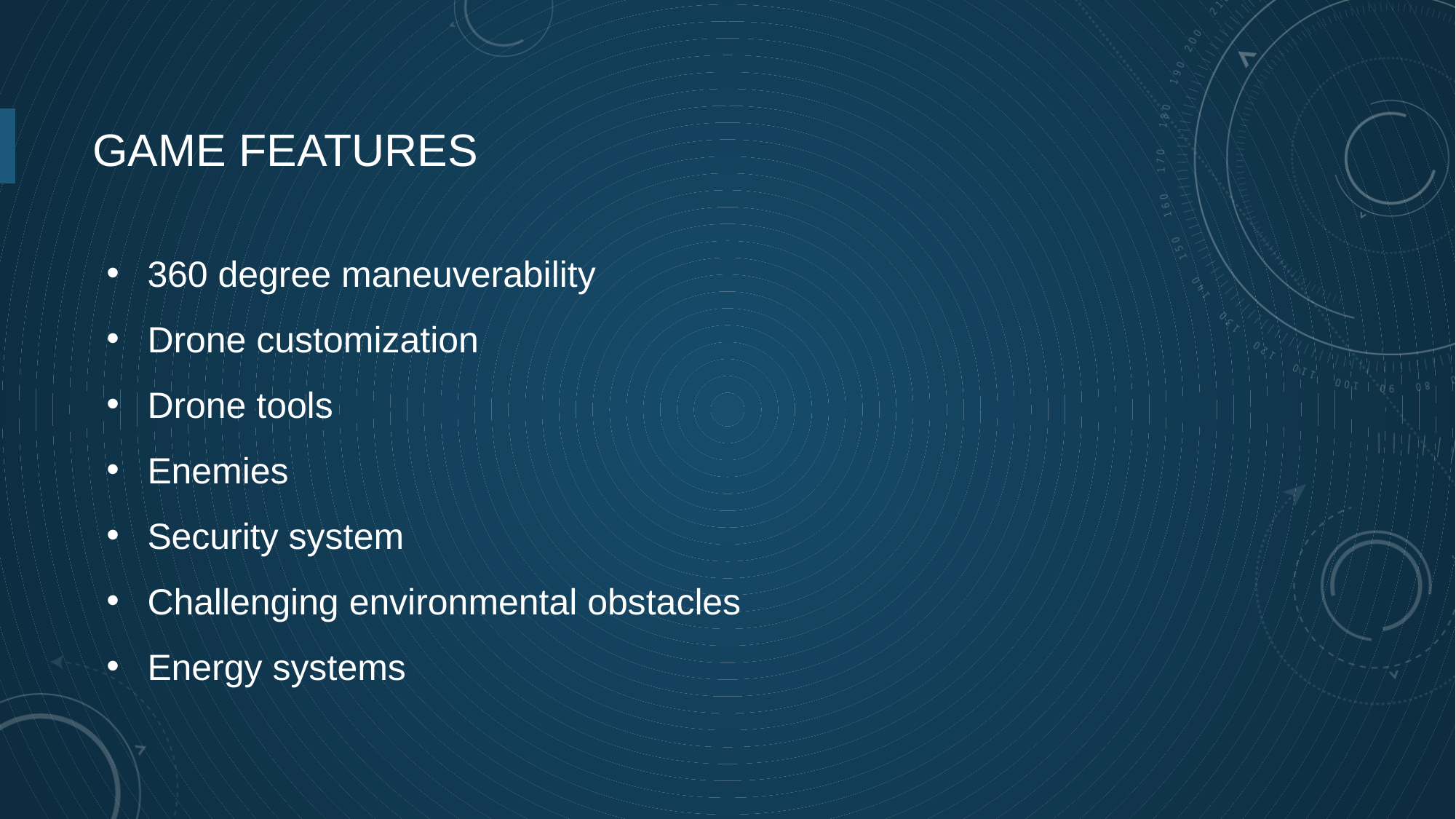

# GAME FEATURES
360 degree maneuverability
Drone customization
Drone tools
Enemies
Security system
Challenging environmental obstacles
Energy systems